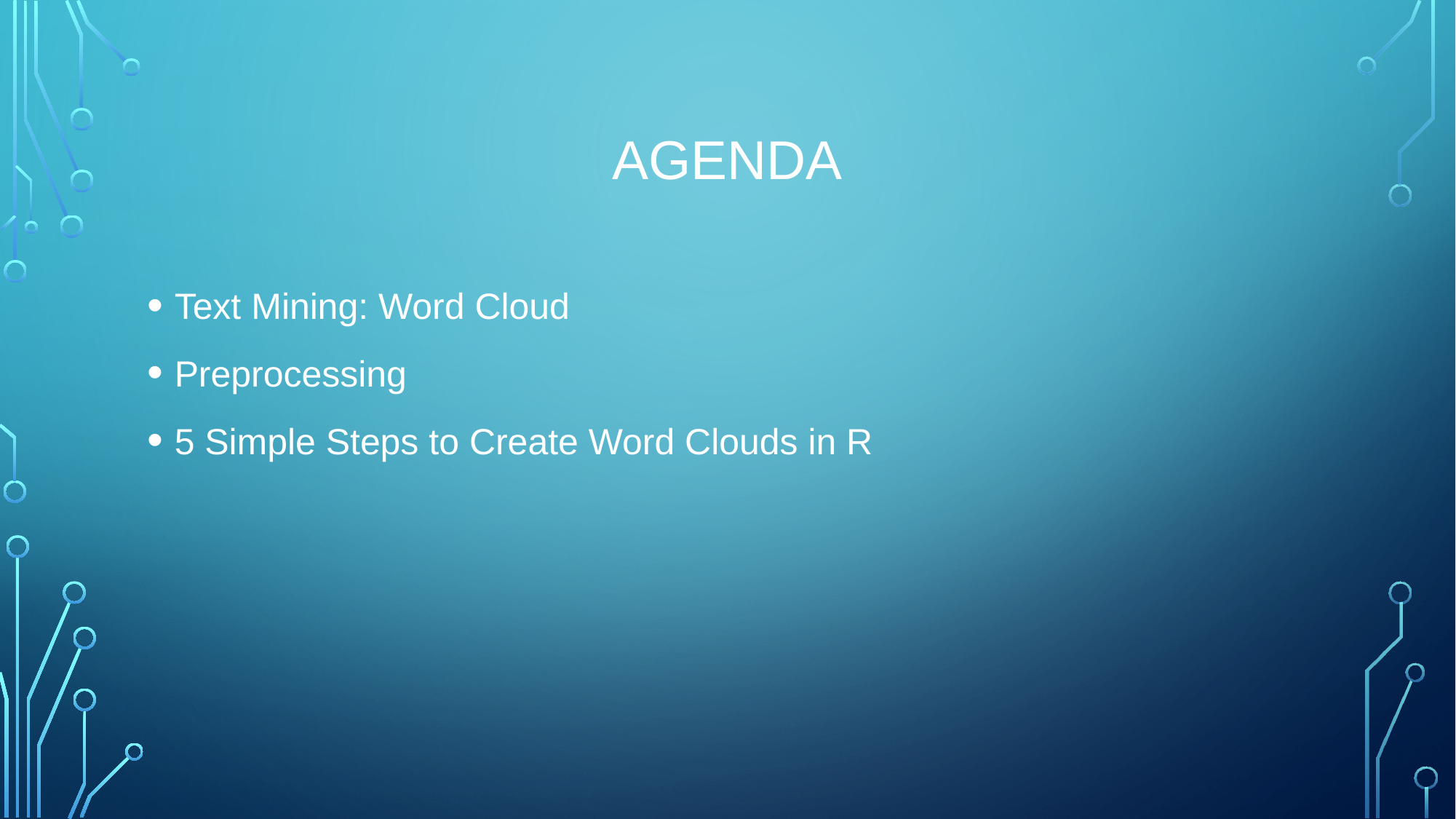

# Agenda
Text Mining: Word Cloud
Preprocessing
5 Simple Steps to Create Word Clouds in R